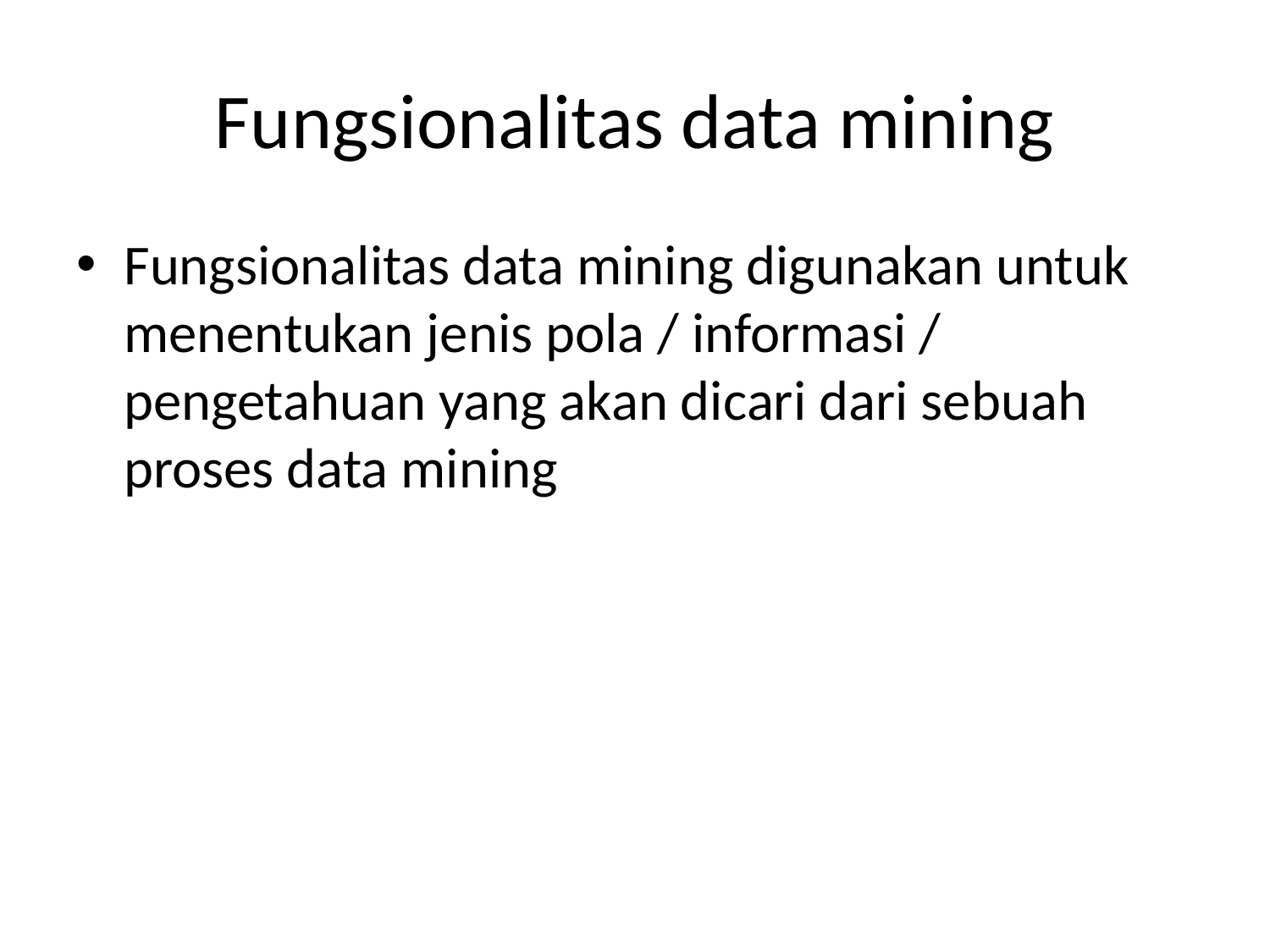

# Fungsionalitas data mining
Fungsionalitas data mining digunakan untuk menentukan jenis pola / informasi / pengetahuan yang akan dicari dari sebuah proses data mining